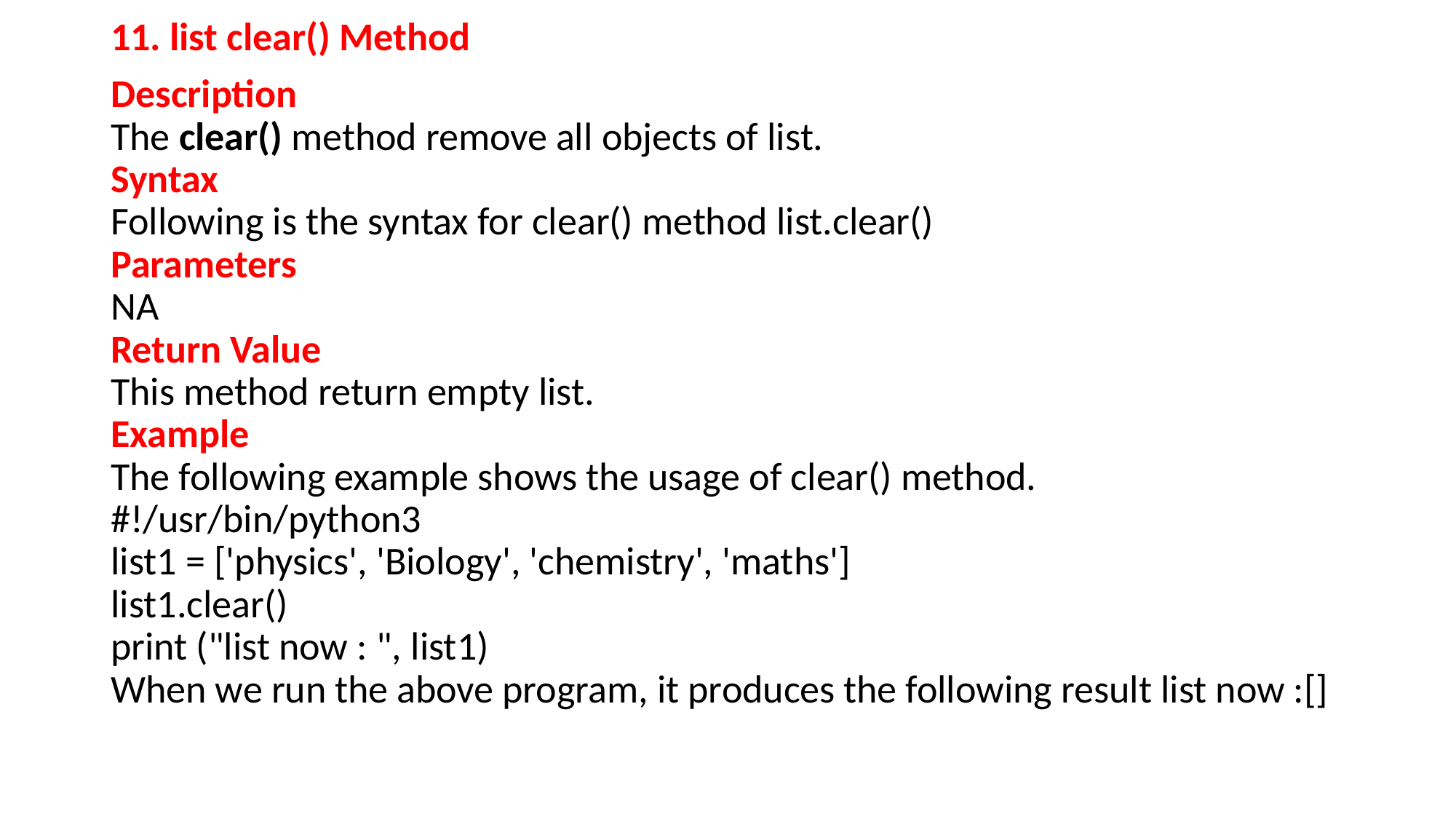

11. list clear() Method
Description
The clear() method remove all objects of list.
Syntax
Following is the syntax for clear() method list.clear()
Parameters
NA
Return Value
This method return empty list.
Example
The following example shows the usage of clear() method.
#!/usr/bin/python3
list1 = ['physics', 'Biology', 'chemistry', 'maths']
list1.clear()
print ("list now : ", list1)
When we run the above program, it produces the following result list now :[]